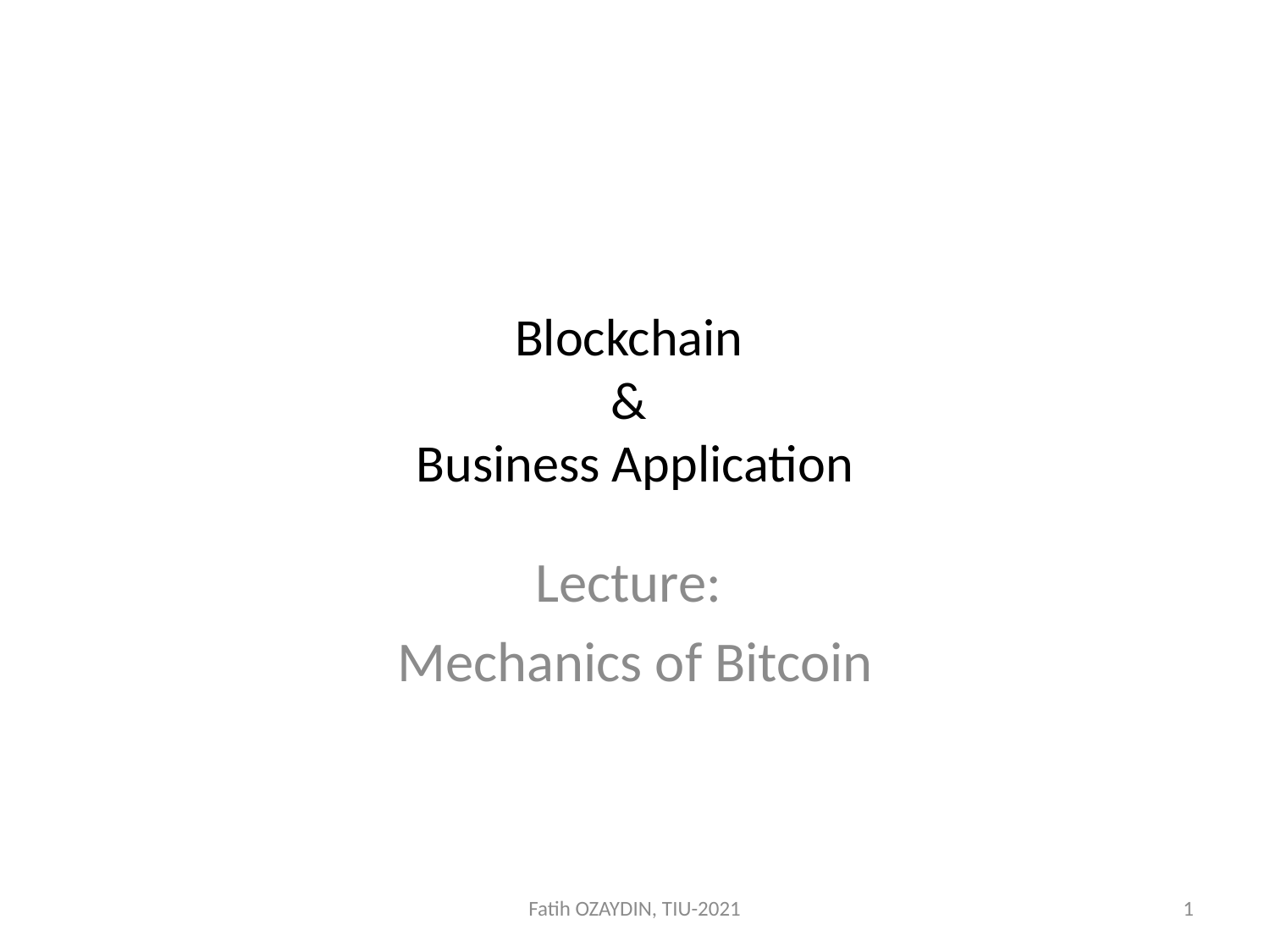

# Blockchain & Business Application
Lecture:
Mechanics of Bitcoin
Fatih OZAYDIN, TIU-2021
1